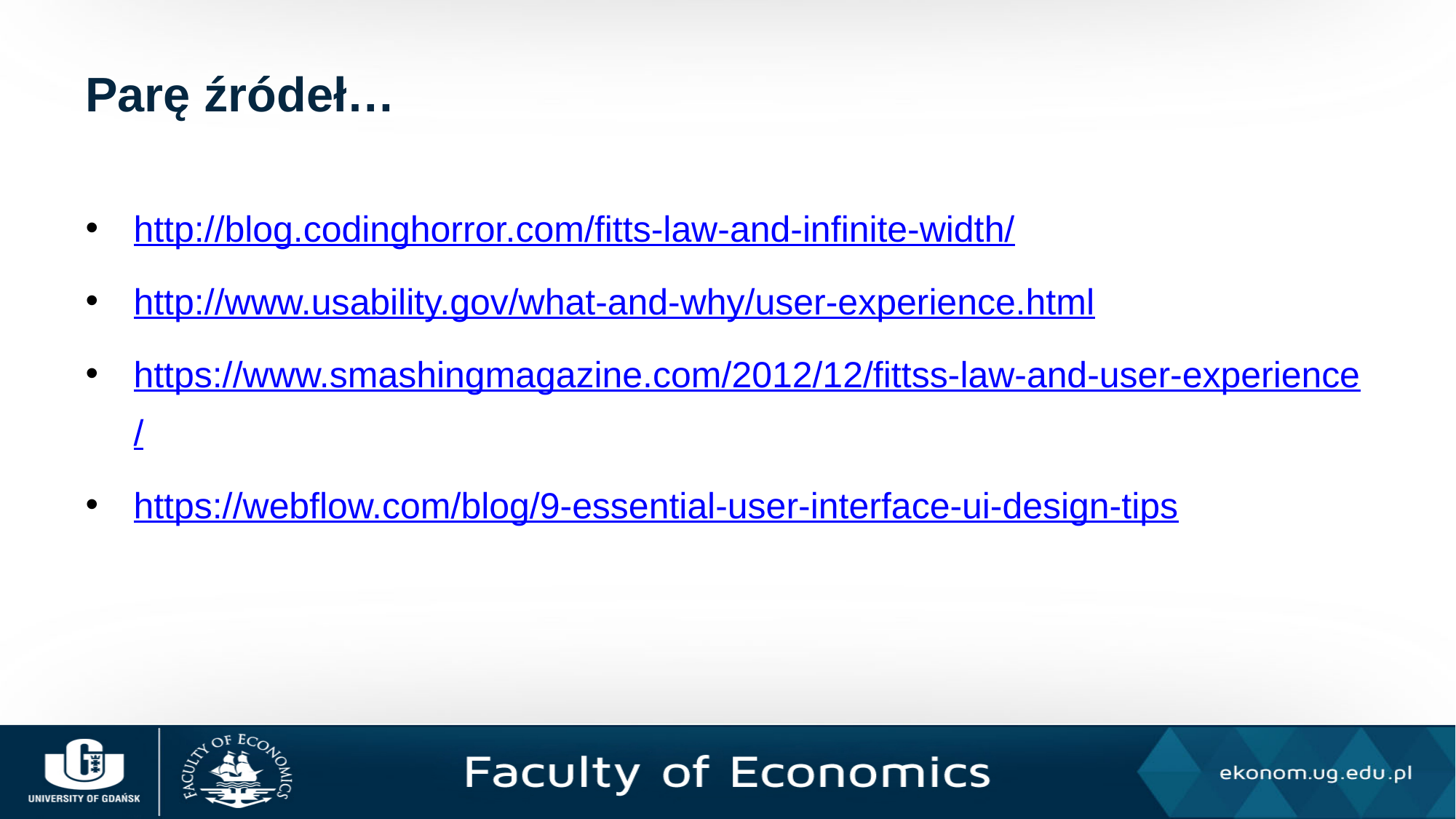

# Parę źródeł…
http://blog.codinghorror.com/fitts-law-and-infinite-width/
http://www.usability.gov/what-and-why/user-experience.html
https://www.smashingmagazine.com/2012/12/fittss-law-and-user-experience/
https://webflow.com/blog/9-essential-user-interface-ui-design-tips